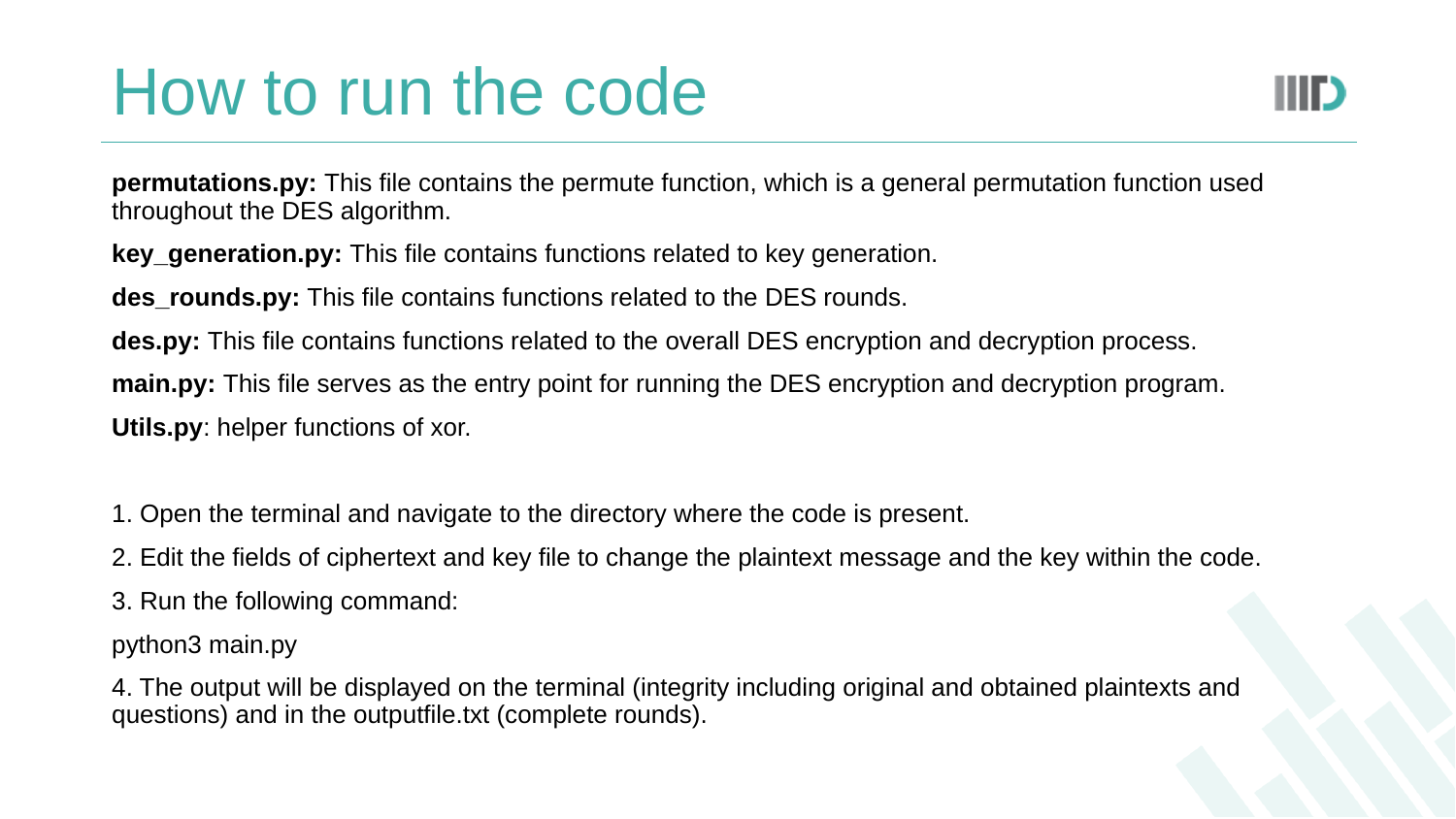

# How to run the code
permutations.py: This file contains the permute function, which is a general permutation function used throughout the DES algorithm.
key_generation.py: This file contains functions related to key generation.
des_rounds.py: This file contains functions related to the DES rounds.
des.py: This file contains functions related to the overall DES encryption and decryption process.
main.py: This file serves as the entry point for running the DES encryption and decryption program.
Utils.py: helper functions of xor.

1. Open the terminal and navigate to the directory where the code is present.
2. Edit the fields of ciphertext and key file to change the plaintext message and the key within the code.
3. Run the following command:
python3 main.py
4. The output will be displayed on the terminal (integrity including original and obtained plaintexts and questions) and in the outputfile.txt (complete rounds).